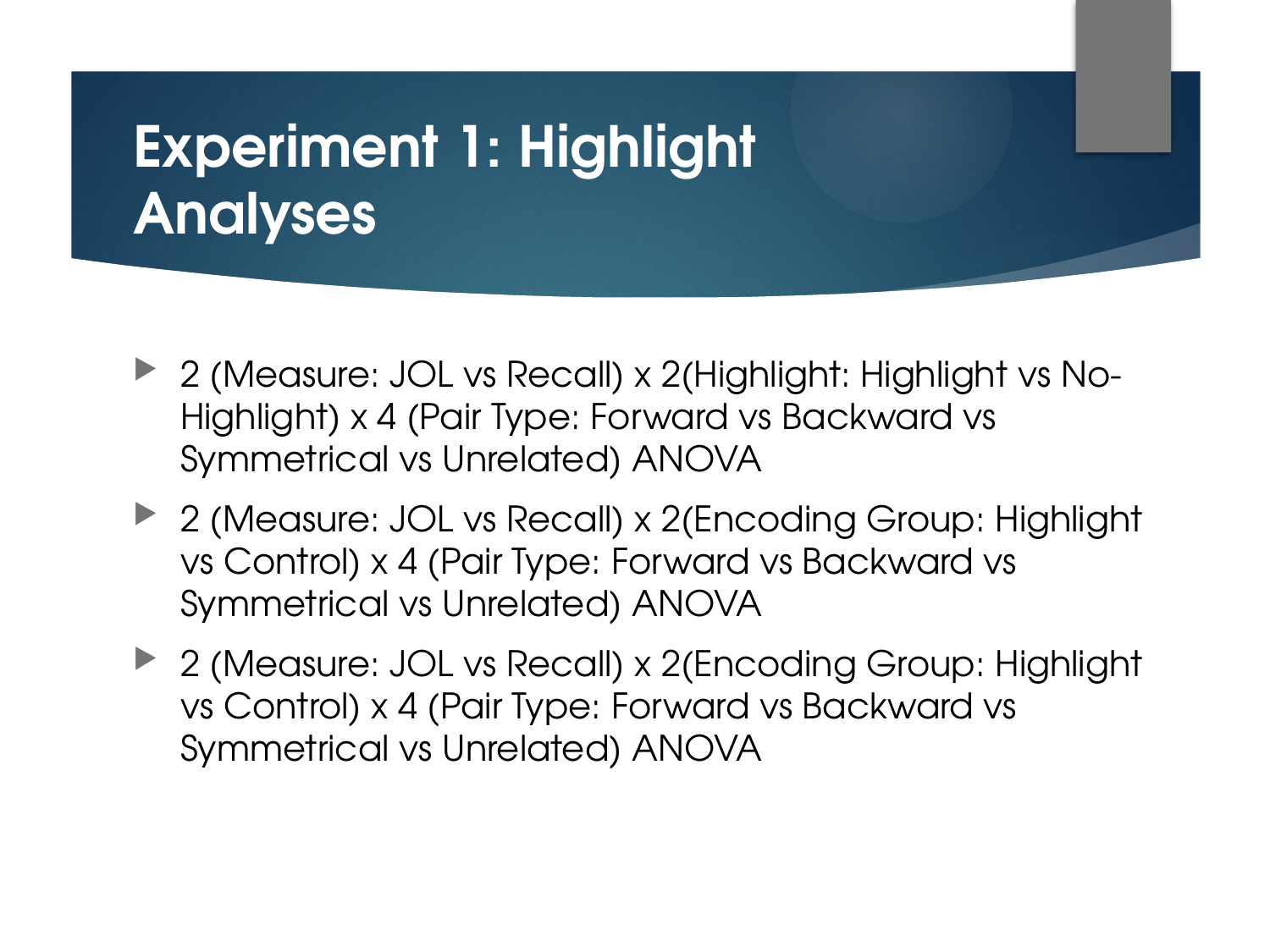

# Experiment 1: Highlight Analyses
2 (Measure: JOL vs Recall) x 2(Highlight: Highlight vs No-Highlight) x 4 (Pair Type: Forward vs Backward vs Symmetrical vs Unrelated) ANOVA
2 (Measure: JOL vs Recall) x 2(Encoding Group: Highlight vs Control) x 4 (Pair Type: Forward vs Backward vs Symmetrical vs Unrelated) ANOVA
2 (Measure: JOL vs Recall) x 2(Encoding Group: Highlight vs Control) x 4 (Pair Type: Forward vs Backward vs Symmetrical vs Unrelated) ANOVA